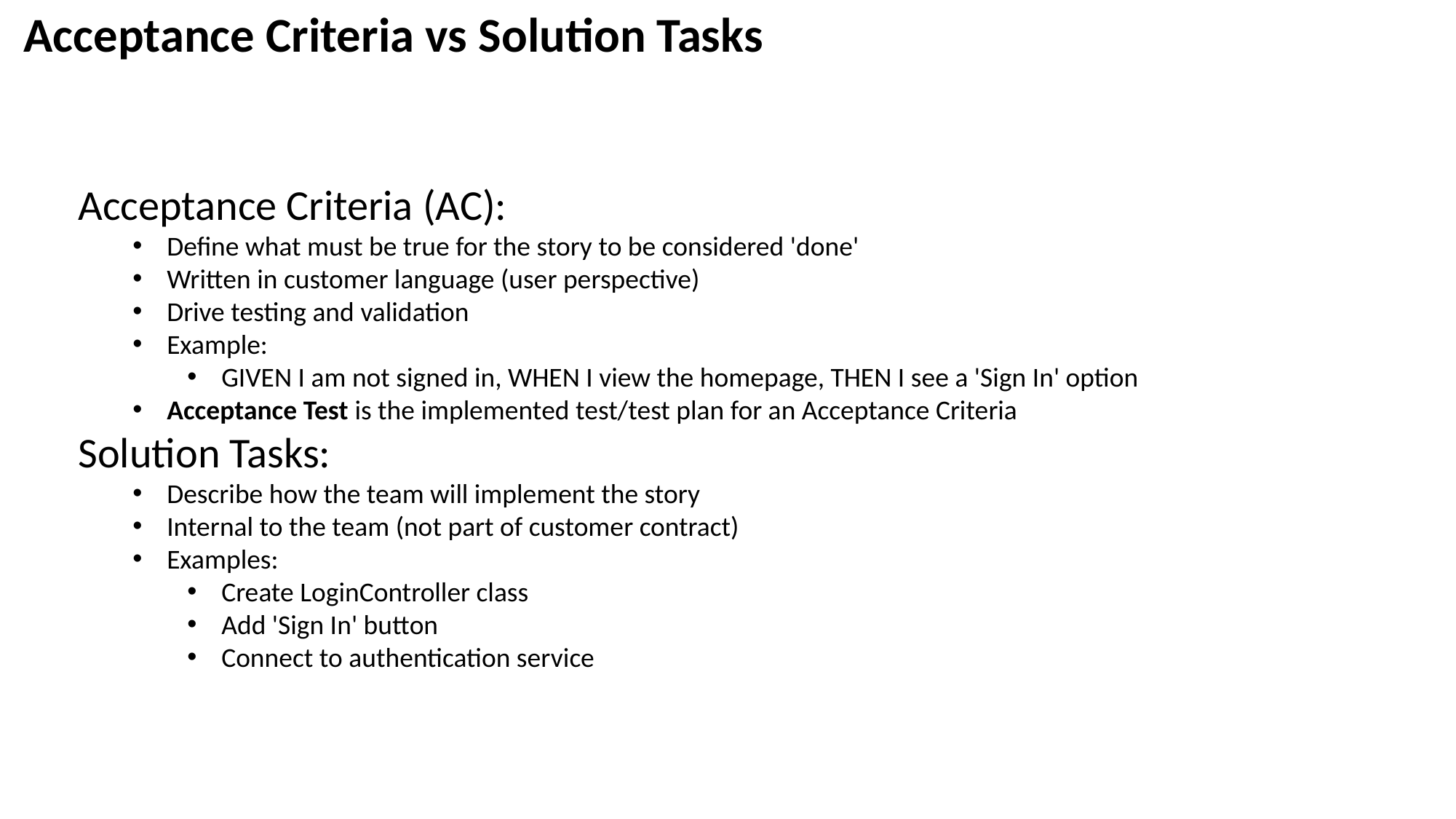

# Acceptance Criteria vs Solution Tasks

Acceptance Criteria (AC):
Define what must be true for the story to be considered 'done'
Written in customer language (user perspective)
Drive testing and validation
Example:
GIVEN I am not signed in, WHEN I view the homepage, THEN I see a 'Sign In' option
Acceptance Test is the implemented test/test plan for an Acceptance Criteria
Solution Tasks:
Describe how the team will implement the story
Internal to the team (not part of customer contract)
Examples:
Create LoginController class
Add 'Sign In' button
Connect to authentication service